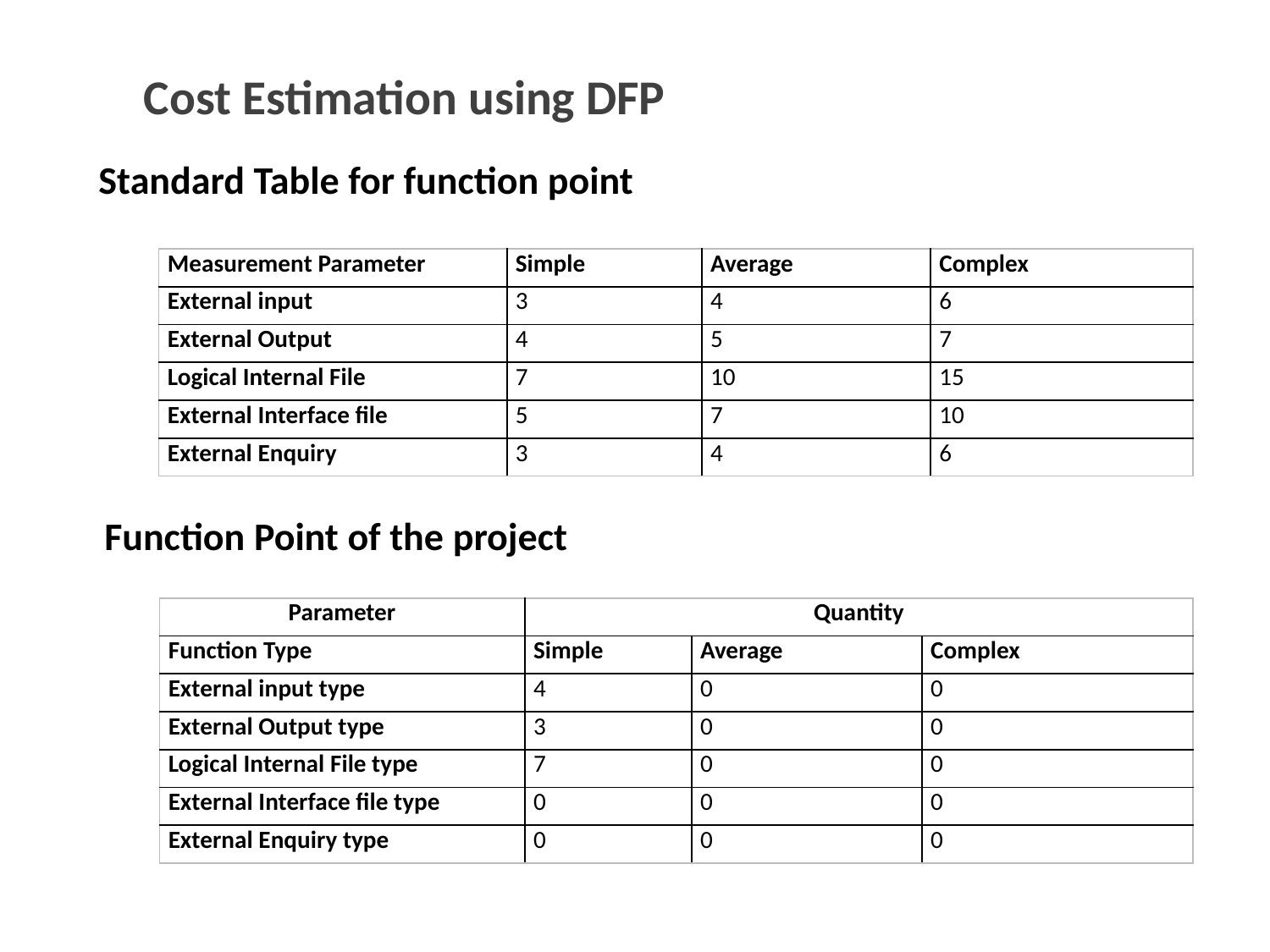

Cost Estimation using DFP
Standard Table for function point
| Measurement Parameter | Simple | Average | Complex |
| --- | --- | --- | --- |
| External input | 3 | 4 | 6 |
| External Output | 4 | 5 | 7 |
| Logical Internal File | 7 | 10 | 15 |
| External Interface file | 5 | 7 | 10 |
| External Enquiry | 3 | 4 | 6 |
Function Point of the project
| Parameter | Quantity |  |  |
| --- | --- | --- | --- |
| Function Type | Simple | Average | Complex |
| External input type | 4 | 0 | 0 |
| External Output type | 3 | 0 | 0 |
| Logical Internal File type | 7 | 0 | 0 |
| External Interface file type | 0 | 0 | 0 |
| External Enquiry type | 0 | 0 | 0 |